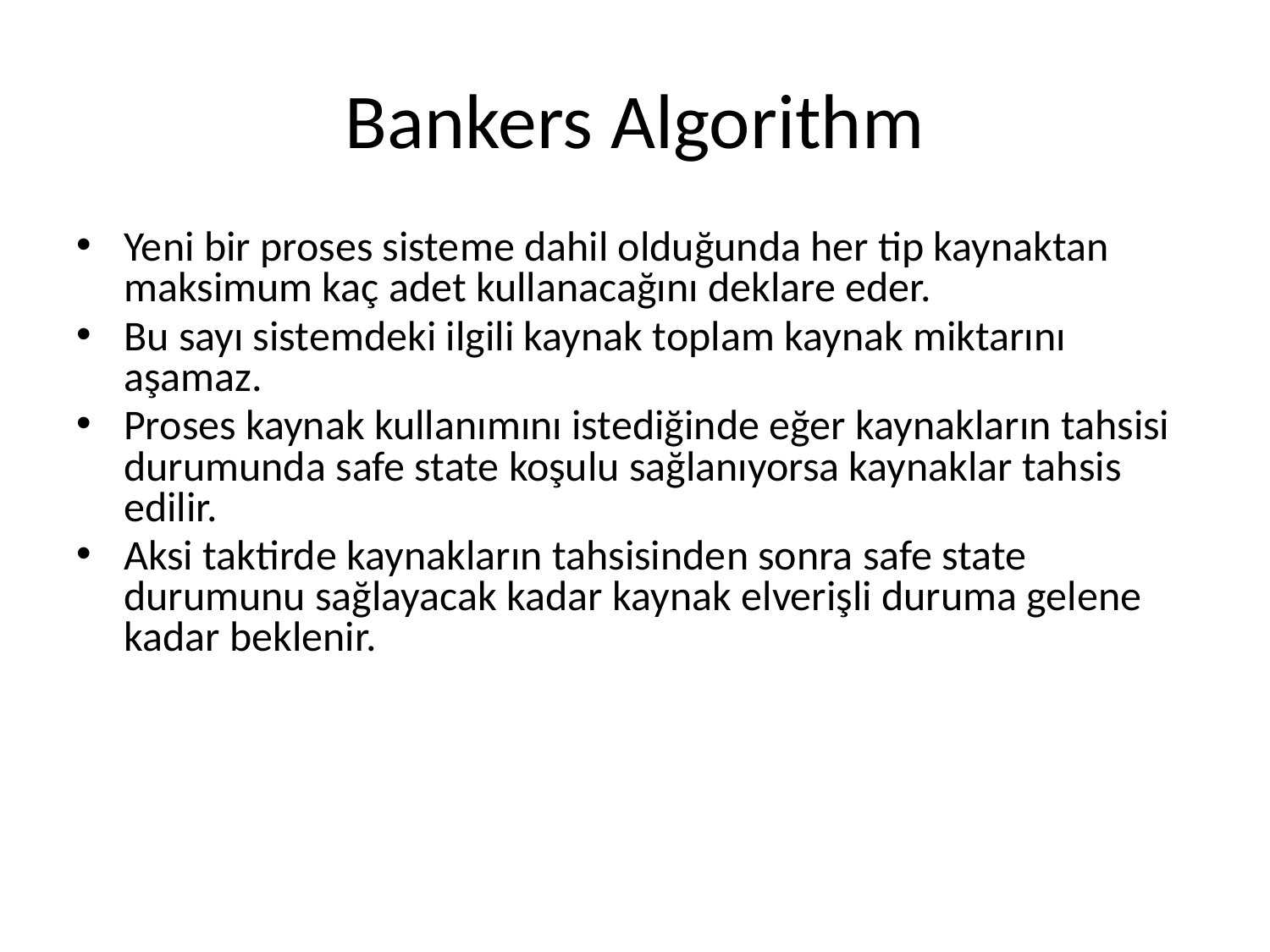

# Bankers Algorithm
Yeni bir proses sisteme dahil olduğunda her tip kaynaktan maksimum kaç adet kullanacağını deklare eder.
Bu sayı sistemdeki ilgili kaynak toplam kaynak miktarını aşamaz.
Proses kaynak kullanımını istediğinde eğer kaynakların tahsisi durumunda safe state koşulu sağlanıyorsa kaynaklar tahsis edilir.
Aksi taktirde kaynakların tahsisinden sonra safe state durumunu sağlayacak kadar kaynak elverişli duruma gelene kadar beklenir.